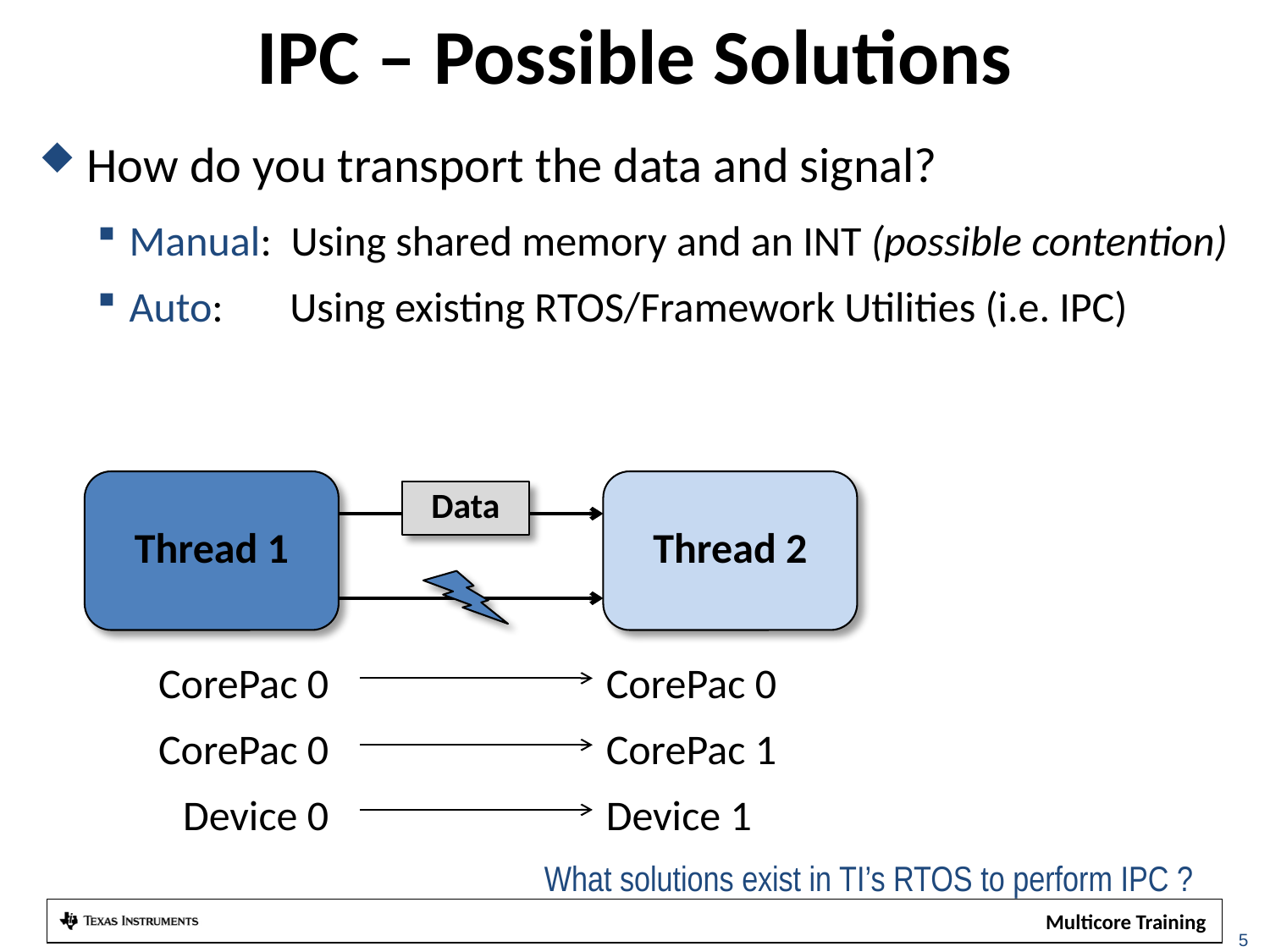

# IPC – Possible Solutions
How do you transport the data and signal?
Manual:  Using shared memory and an INT (possible contention)
Auto:       Using existing RTOS/Framework Utilities (i.e. IPC)
Thread 1
Thread 2
Data

CorePac 0
CorePac 0
Device 0
CorePac 0
CorePac 1
Device 1
What solutions exist in TI’s RTOS to perform IPC ?
5